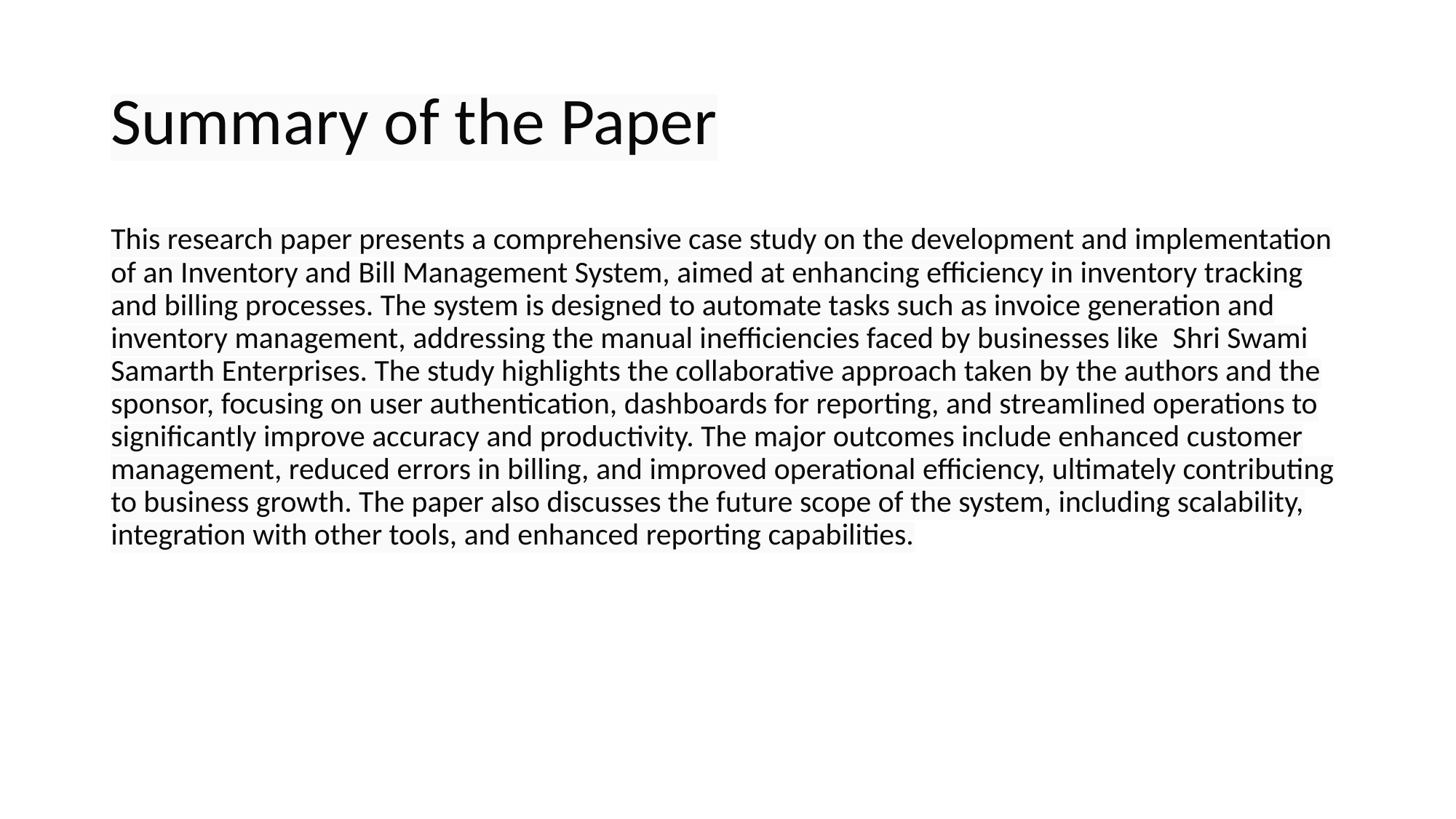

# Summary of the Paper
This research paper presents a comprehensive case study on the development and implementation of an Inventory and Bill Management System, aimed at enhancing efficiency in inventory tracking and billing processes. The system is designed to automate tasks such as invoice generation and inventory management, addressing the manual inefficiencies faced by businesses like  Shri Swami Samarth Enterprises. The study highlights the collaborative approach taken by the authors and the sponsor, focusing on user authentication, dashboards for reporting, and streamlined operations to significantly improve accuracy and productivity. The major outcomes include enhanced customer management, reduced errors in billing, and improved operational efficiency, ultimately contributing to business growth. The paper also discusses the future scope of the system, including scalability, integration with other tools, and enhanced reporting capabilities.